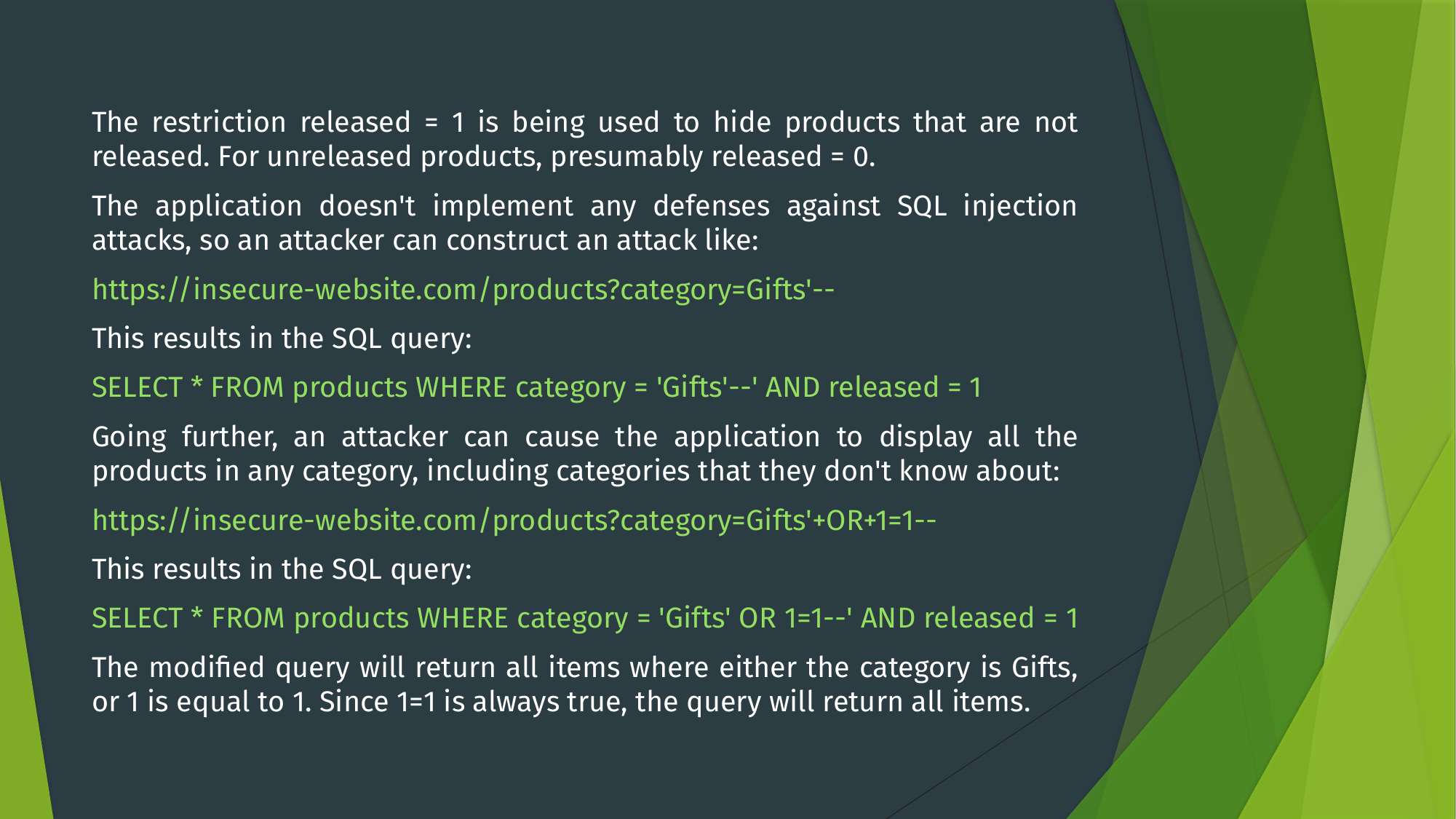

The restriction released = 1 is being used to hide products that are not released. For unreleased products, presumably released = 0.
The application doesn't implement any defenses against SQL injection attacks, so an attacker can construct an attack like:
https://insecure-website.com/products?category=Gifts'--
This results in the SQL query:
SELECT * FROM products WHERE category = 'Gifts'--' AND released = 1
Going further, an attacker can cause the application to display all the products in any category, including categories that they don't know about:
https://insecure-website.com/products?category=Gifts'+OR+1=1--
This results in the SQL query:
SELECT * FROM products WHERE category = 'Gifts' OR 1=1--' AND released = 1
The modified query will return all items where either the category is Gifts, or 1 is equal to 1. Since 1=1 is always true, the query will return all items.